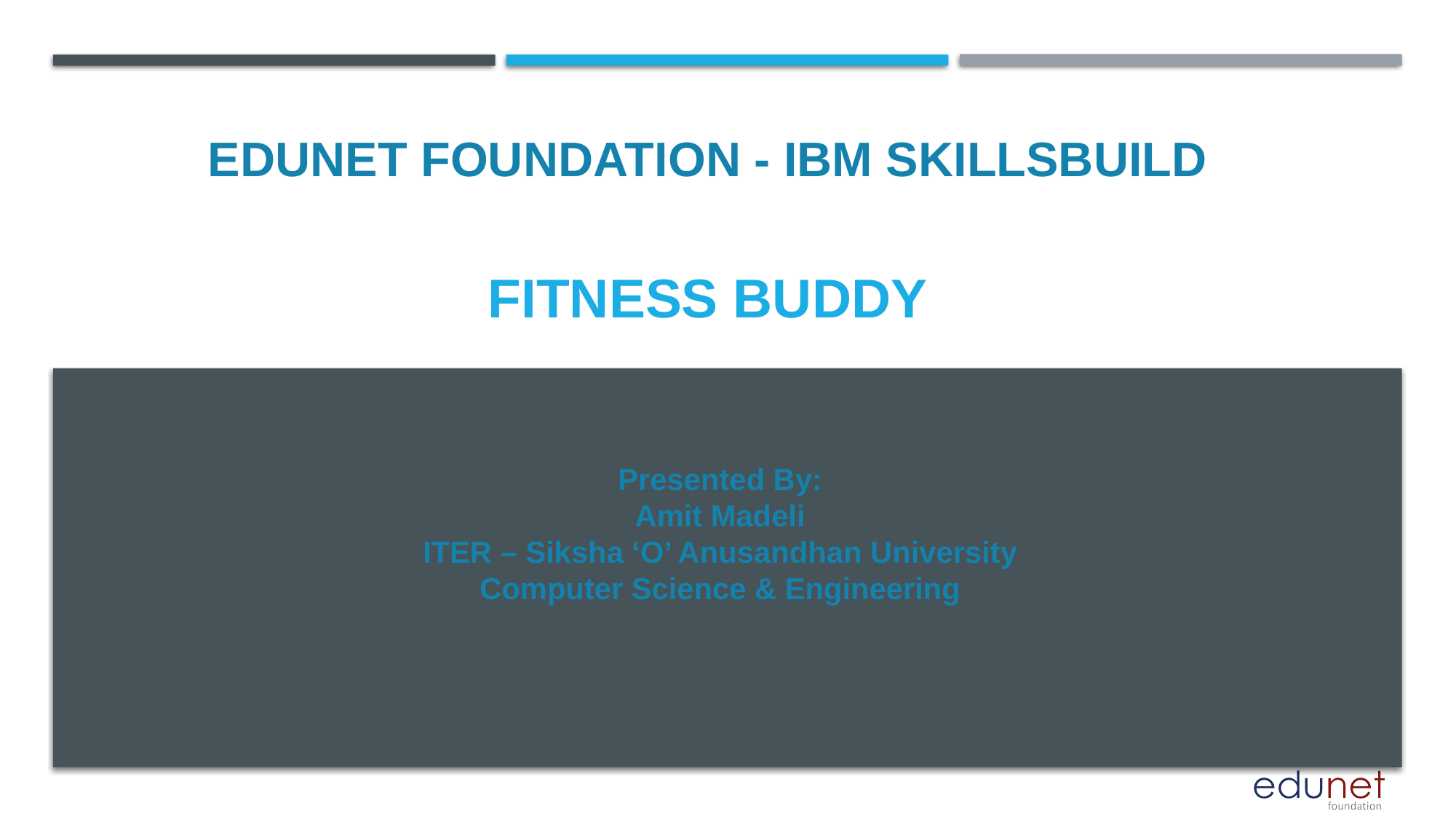

EDUNET FOUNDATION - IBM SKILLSBUILD
# Fitness Buddy
Presented By:
Amit Madeli
ITER – Siksha ‘O’ Anusandhan University
Computer Science & Engineering